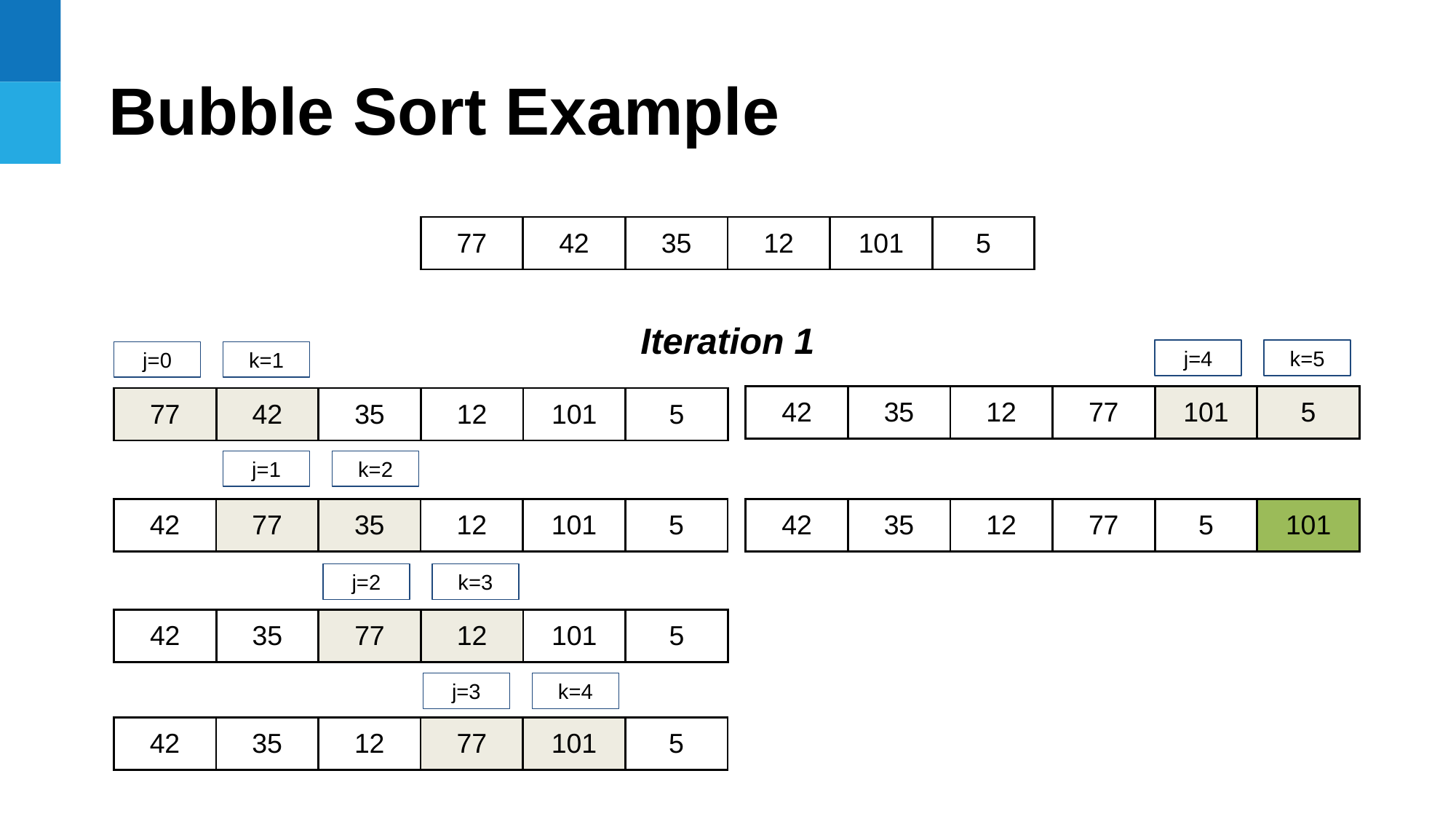

Bubble Sort Example
| 77 | 42 | 35 | 12 | 101 | 5 |
| --- | --- | --- | --- | --- | --- |
Iteration 1
j=4
k=5
j=0
k=1
| 42 | 35 | 12 | 77 | 101 | 5 |
| --- | --- | --- | --- | --- | --- |
| 77 | 42 | 35 | 12 | 101 | 5 |
| --- | --- | --- | --- | --- | --- |
j=1
k=2
| 42 | 77 | 35 | 12 | 101 | 5 |
| --- | --- | --- | --- | --- | --- |
| 42 | 35 | 12 | 77 | 5 | 101 |
| --- | --- | --- | --- | --- | --- |
j=2
k=3
| 42 | 35 | 77 | 12 | 101 | 5 |
| --- | --- | --- | --- | --- | --- |
j=3
k=4
| 42 | 35 | 12 | 77 | 101 | 5 |
| --- | --- | --- | --- | --- | --- |